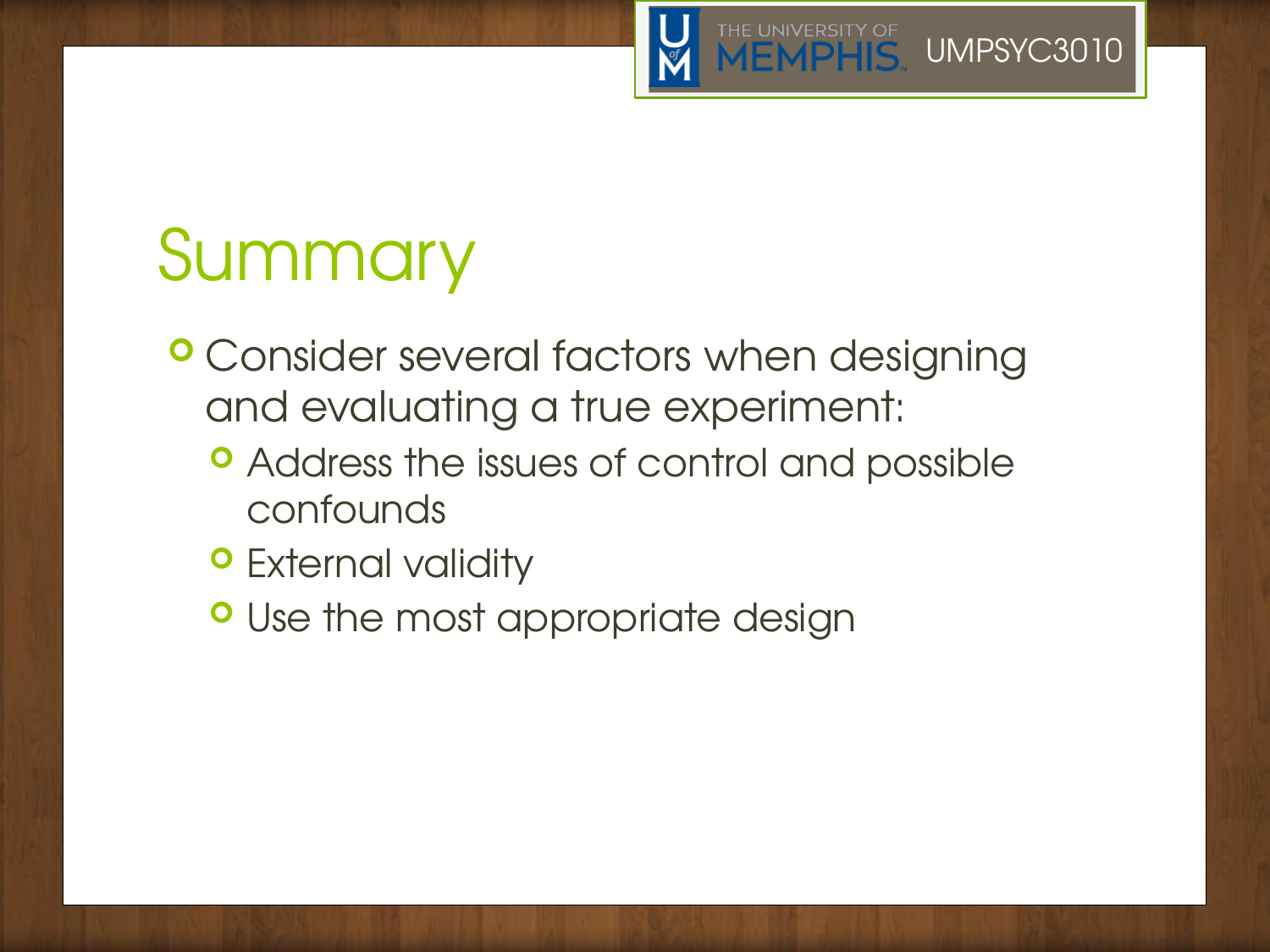

# Summary
Consider several factors when designing and evaluating a true experiment:
Address the issues of control and possible confounds
External validity
Use the most appropriate design